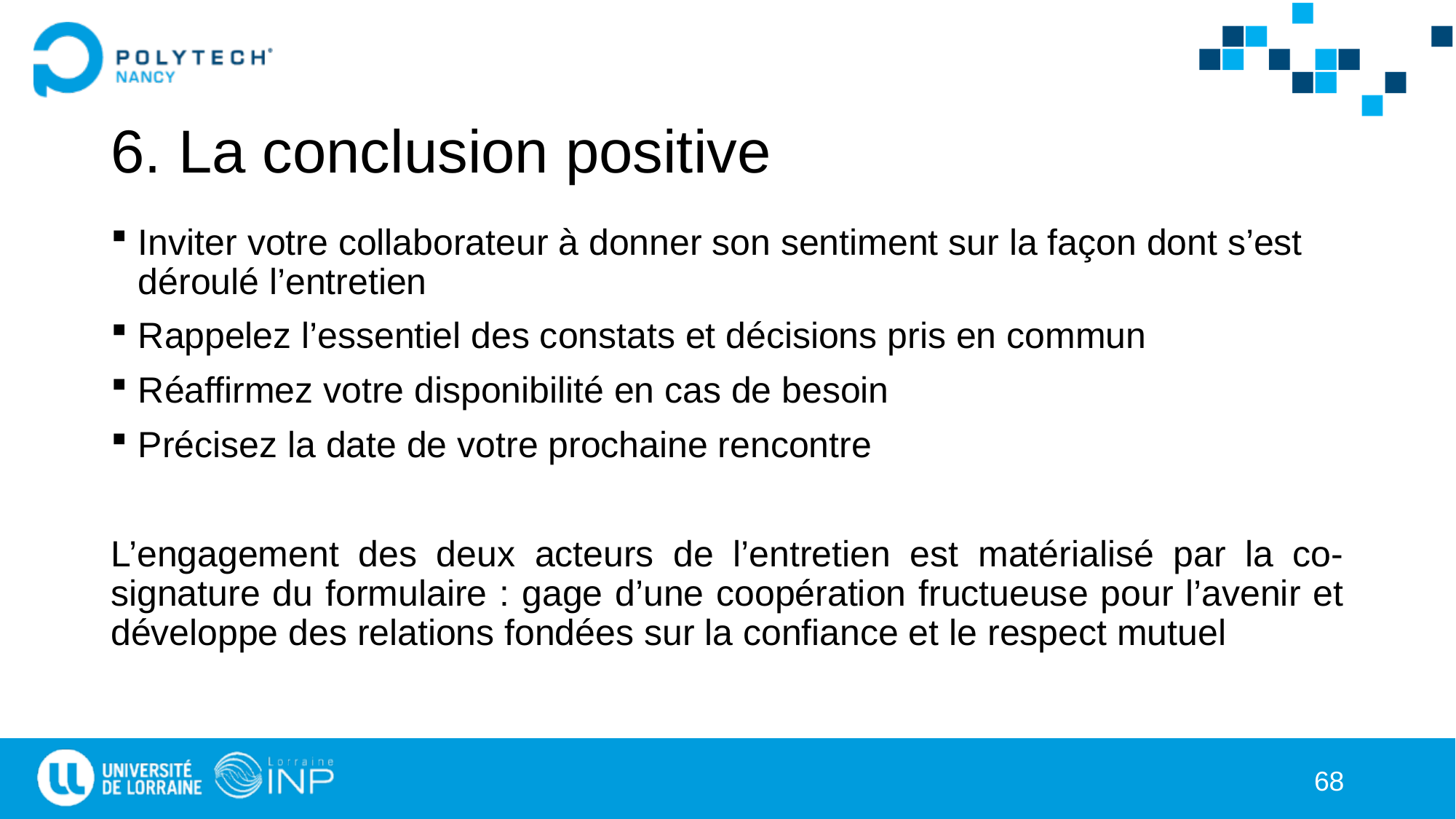

# 6. La conclusion positive
Inviter votre collaborateur à donner son sentiment sur la façon dont s’est déroulé l’entretien
Rappelez l’essentiel des constats et décisions pris en commun
Réaffirmez votre disponibilité en cas de besoin
Précisez la date de votre prochaine rencontre

L’engagement des deux acteurs de l’entretien est matérialisé par la co- signature du formulaire : gage d’une coopération fructueuse pour l’avenir et développe des relations fondées sur la confiance et le respect mutuel